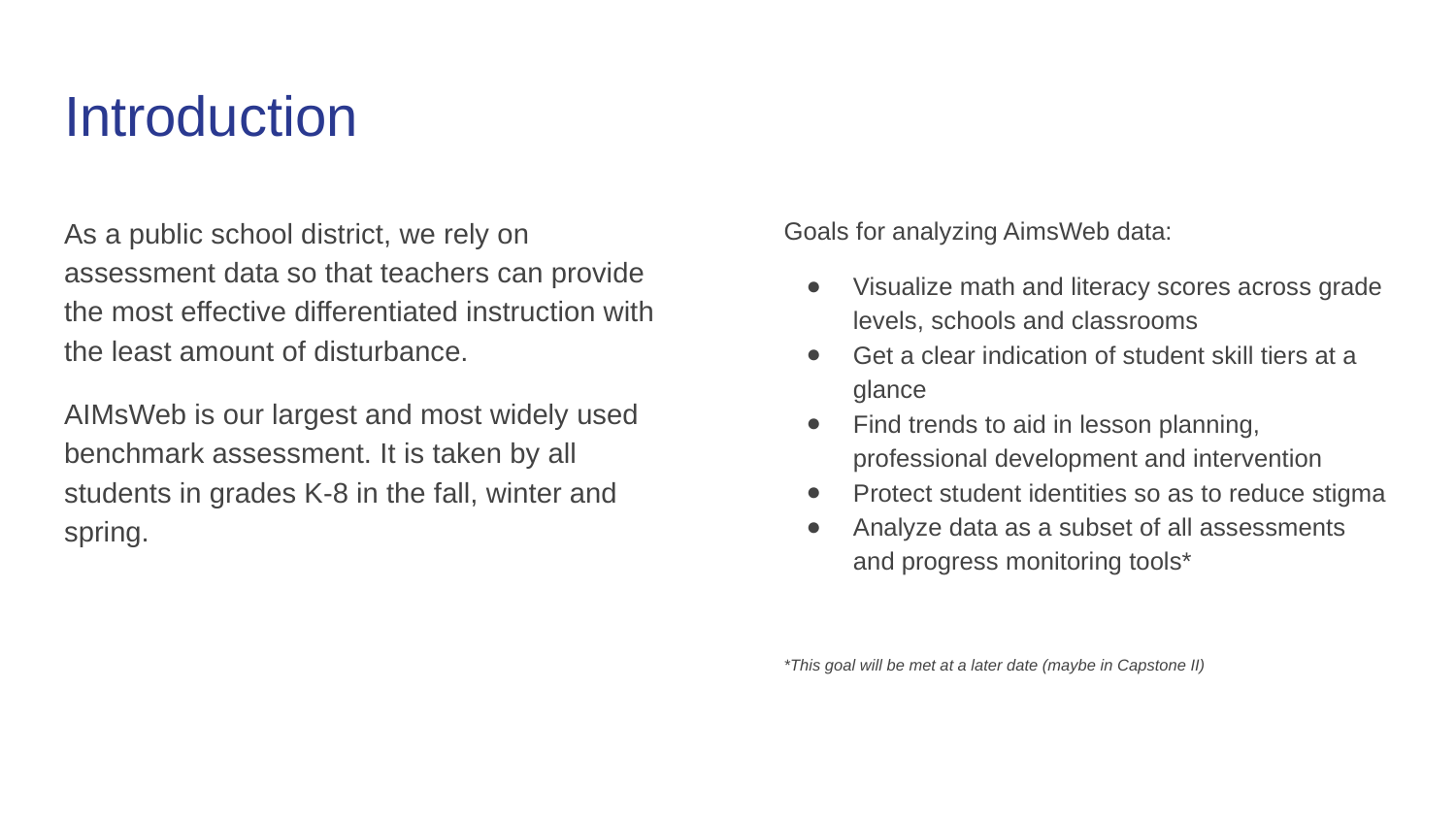

# Introduction
As a public school district, we rely on assessment data so that teachers can provide the most effective differentiated instruction with the least amount of disturbance.
AIMsWeb is our largest and most widely used benchmark assessment. It is taken by all students in grades K-8 in the fall, winter and spring.
Goals for analyzing AimsWeb data:
Visualize math and literacy scores across grade levels, schools and classrooms
Get a clear indication of student skill tiers at a glance
Find trends to aid in lesson planning, professional development and intervention
Protect student identities so as to reduce stigma
Analyze data as a subset of all assessments and progress monitoring tools*

*This goal will be met at a later date (maybe in Capstone II)